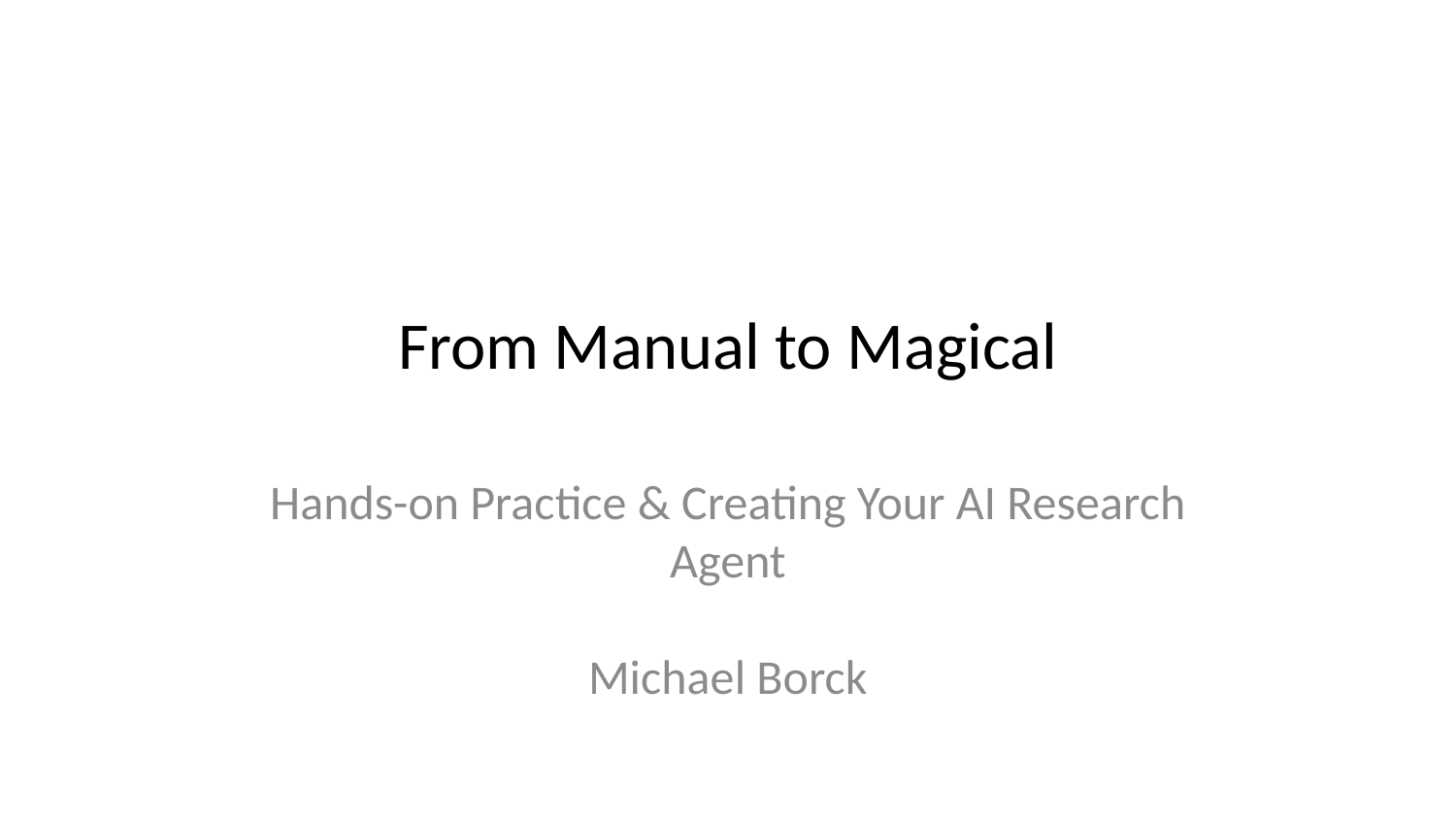

# From Manual to Magical
Hands-on Practice & Creating Your AI Research Agent
Michael Borck